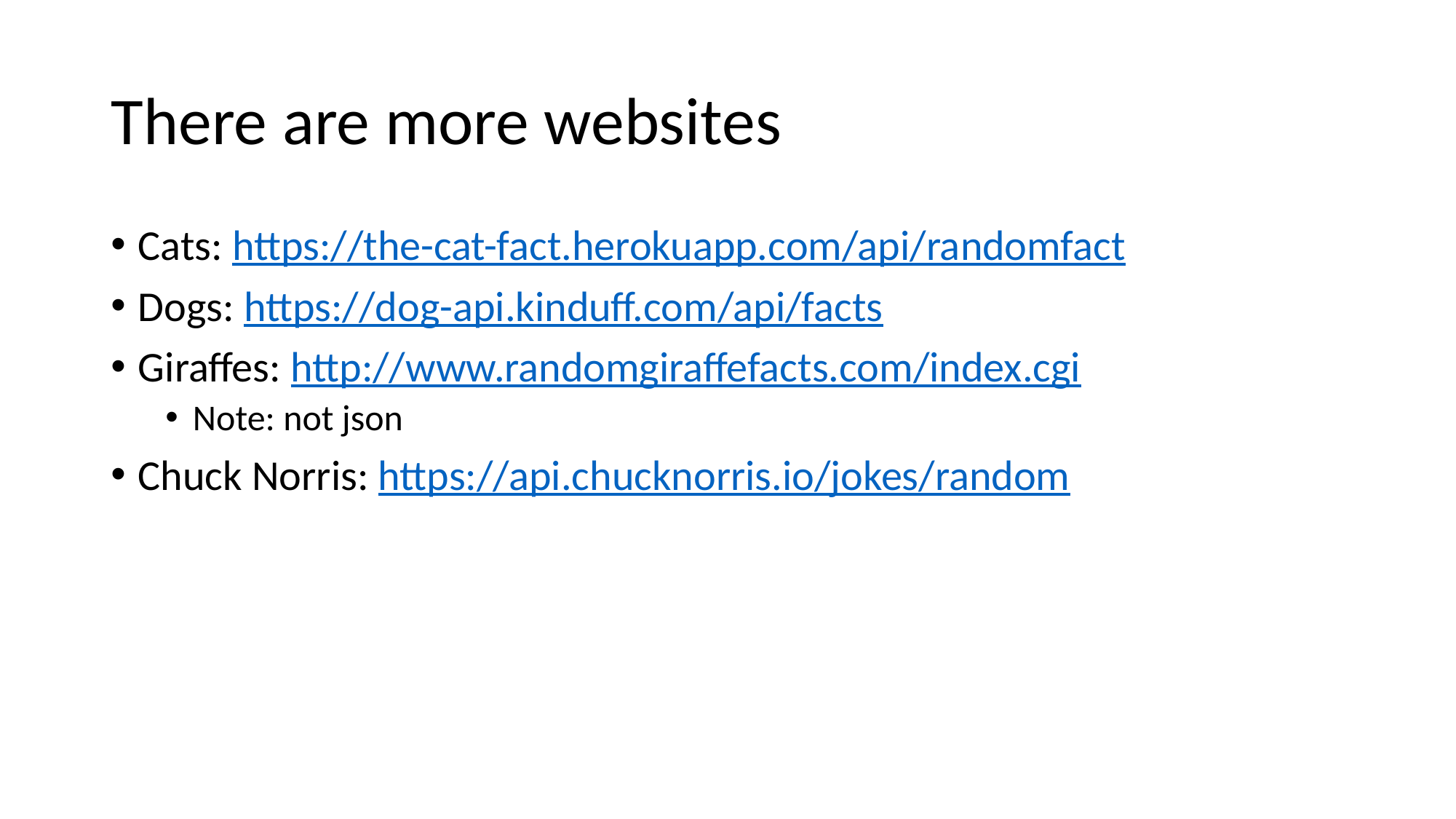

# There are more websites
Cats: https://the-cat-fact.herokuapp.com/api/randomfact
Dogs: https://dog-api.kinduff.com/api/facts
Giraffes: http://www.randomgiraffefacts.com/index.cgi
Note: not json
Chuck Norris: https://api.chucknorris.io/jokes/random